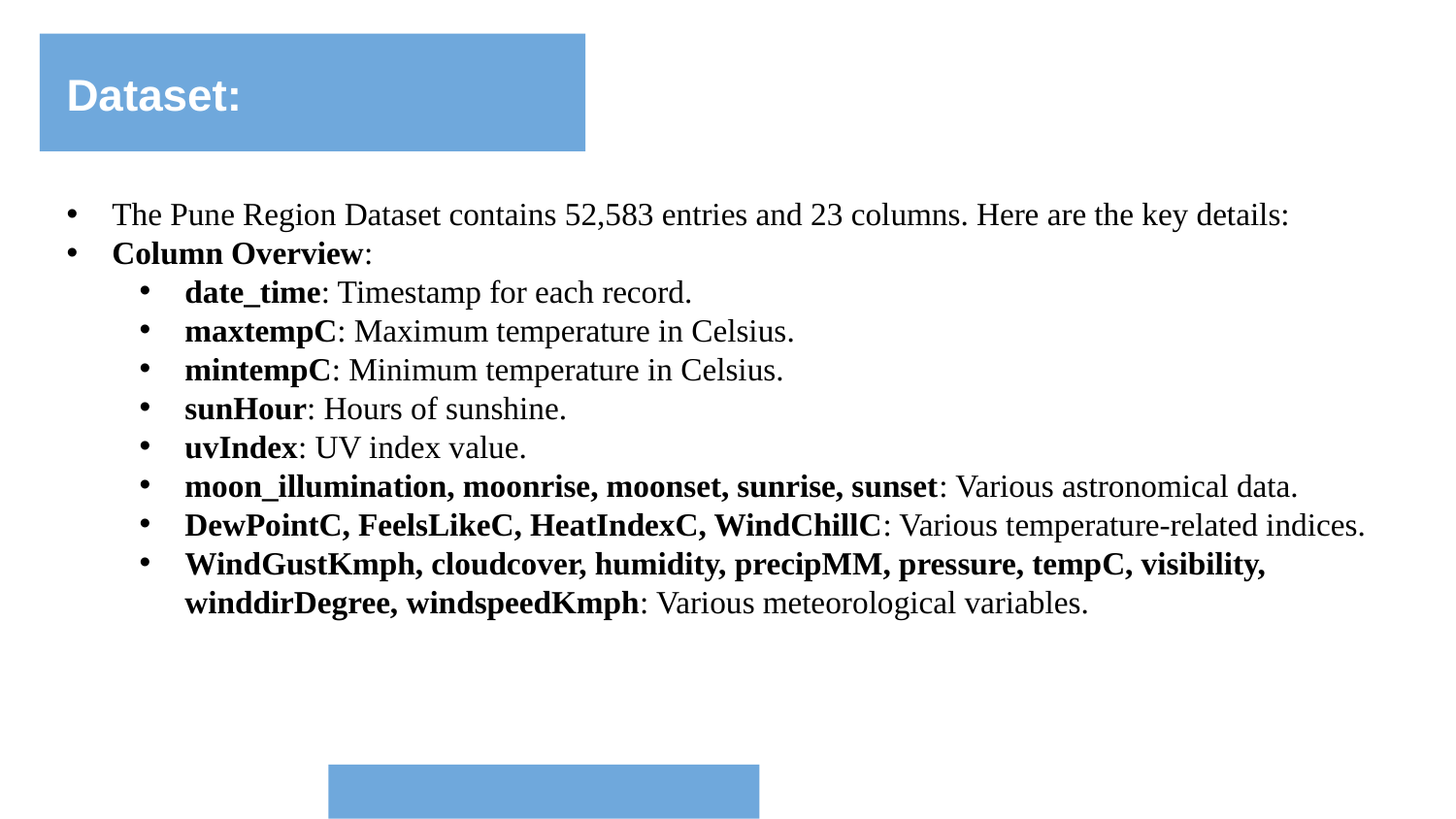

# Dataset:

The Pune Region Dataset contains 52,583 entries and 23 columns. Here are the key details:
Column Overview:
date_time: Timestamp for each record.
maxtempC: Maximum temperature in Celsius.
mintempC: Minimum temperature in Celsius.
sunHour: Hours of sunshine.
uvIndex: UV index value.
moon_illumination, moonrise, moonset, sunrise, sunset: Various astronomical data.
DewPointC, FeelsLikeC, HeatIndexC, WindChillC: Various temperature-related indices.
WindGustKmph, cloudcover, humidity, precipMM, pressure, tempC, visibility, winddirDegree, windspeedKmph: Various meteorological variables.